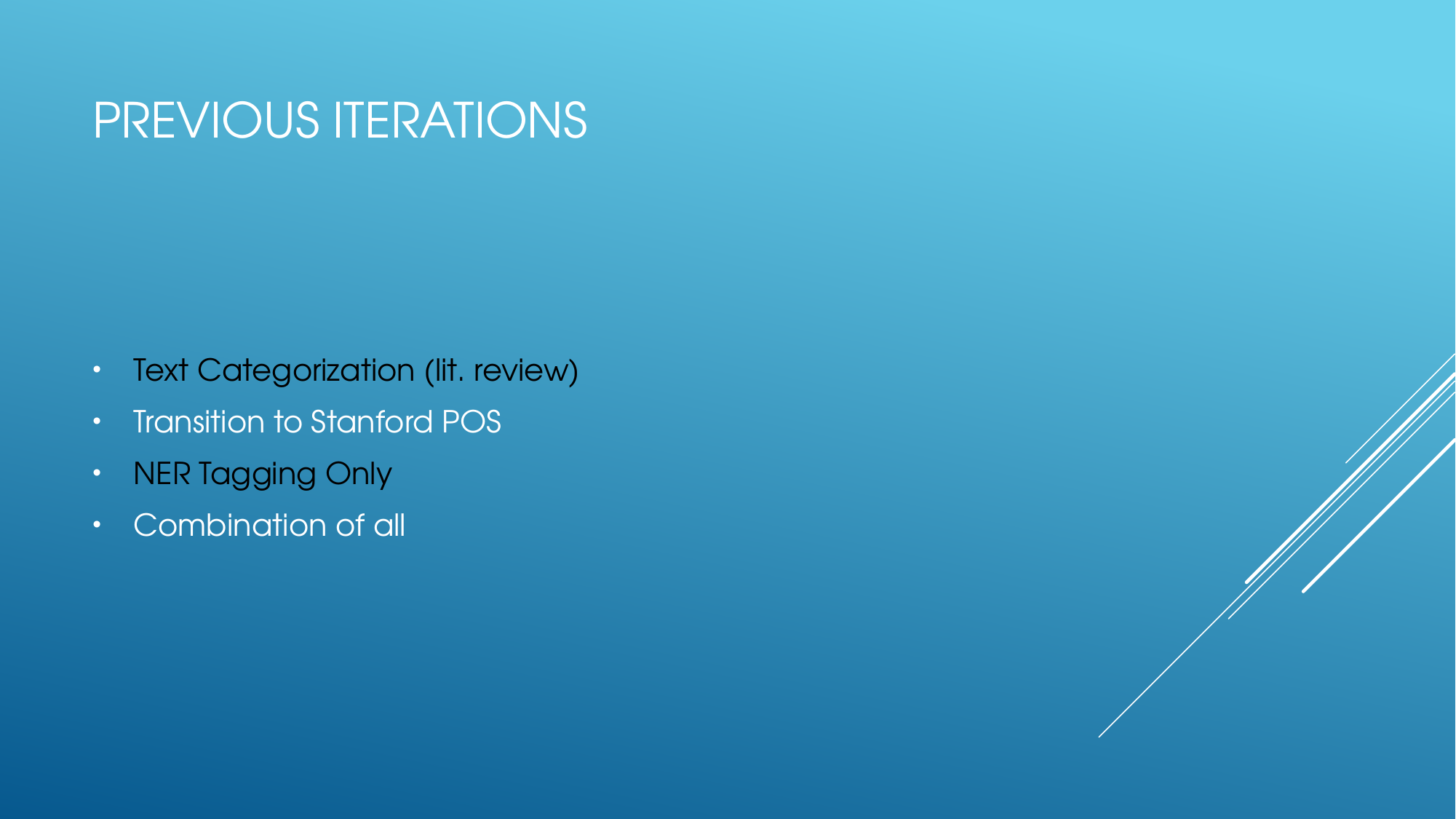

# Previous Iterations
Text Categorization (lit. review)
Transition to Stanford POS
NER Tagging Only
Combination of all